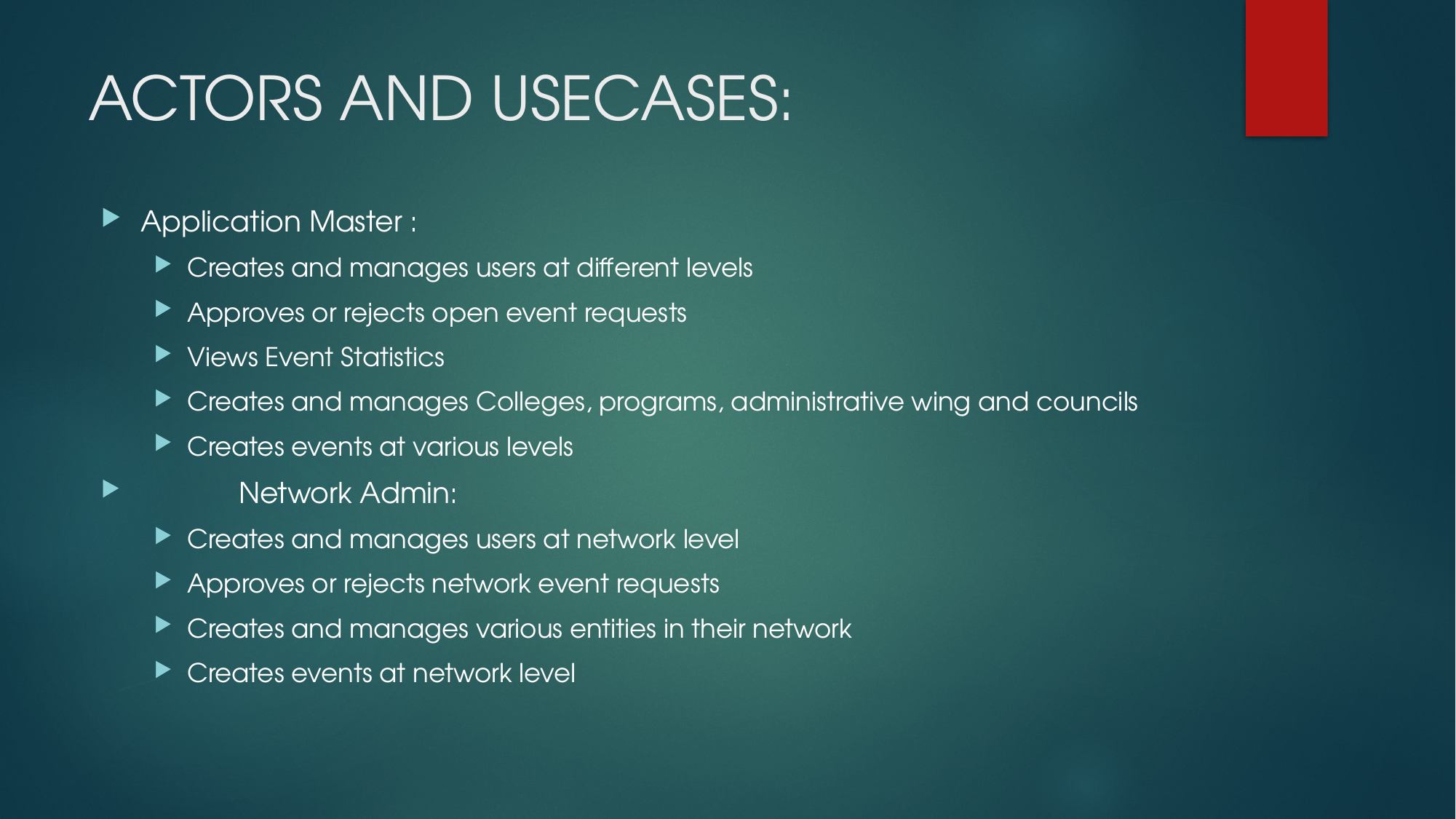

# ACTORS AND USECASES:
Application Master :
Creates and manages users at different levels
Approves or rejects open event requests
Views Event Statistics
Creates and manages Colleges, programs, administrative wing and councils
Creates events at various levels
	Network Admin:
Creates and manages users at network level
Approves or rejects network event requests
Creates and manages various entities in their network
Creates events at network level